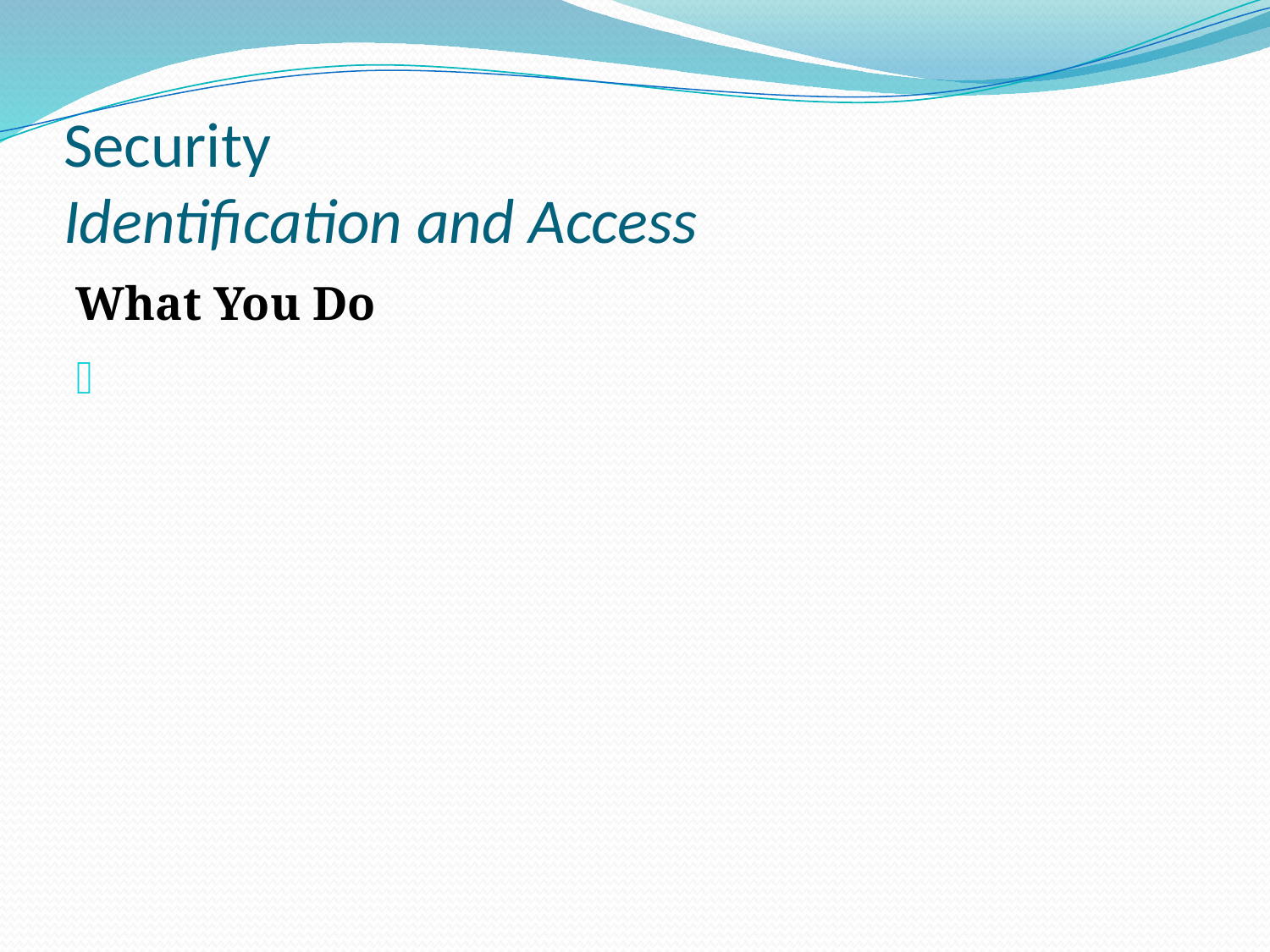

Security
Identification and Access
What You Do